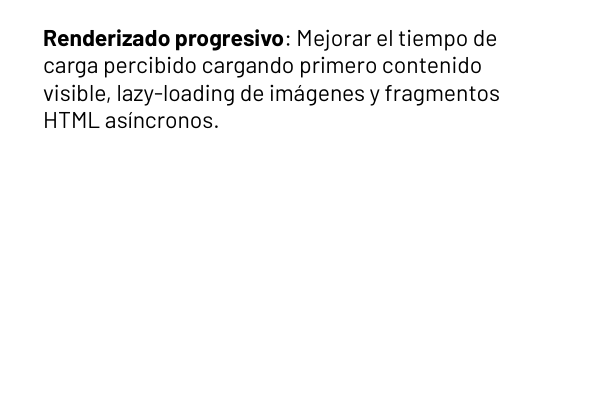

Renderizado progresivo: Mejorar el tiempo de carga percibido cargando primero contenido visible, lazy-loading de imágenes y fragmentos HTML asíncronos.